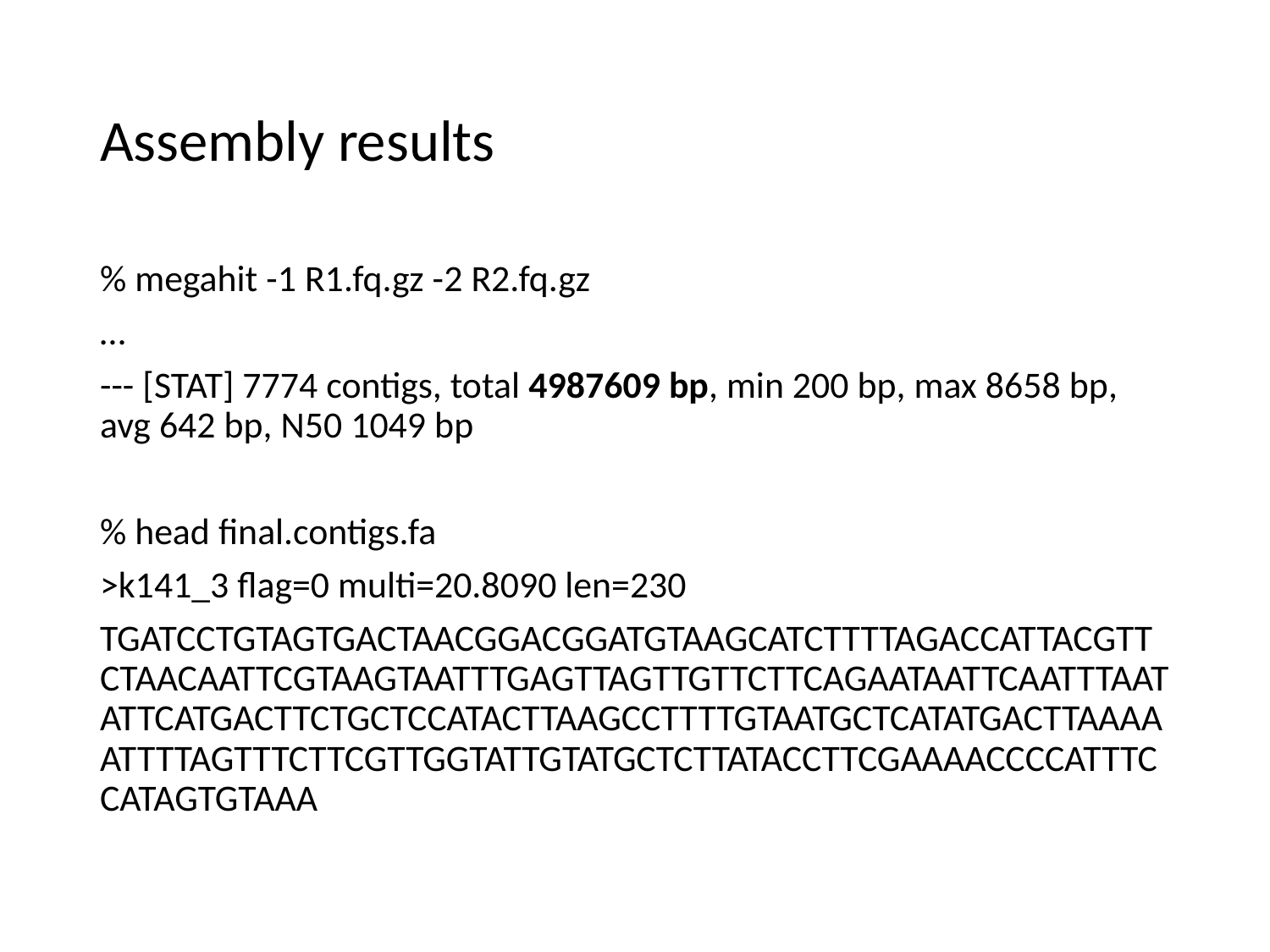

# Assembly results
% megahit -1 R1.fq.gz -2 R2.fq.gz
…
--- [STAT] 7774 contigs, total 4987609 bp, min 200 bp, max 8658 bp, avg 642 bp, N50 1049 bp

% head final.contigs.fa
>k141_3 flag=0 multi=20.8090 len=230
TGATCCTGTAGTGACTAACGGACGGATGTAAGCATCTTTTAGACCATTACGTTCTAACAATTCGTAAGTAATTTGAGTTAGTTGTTCTTCAGAATAATTCAATTTAATATTCATGACTTCTGCTCCATACTTAAGCCTTTTGTAATGCTCATATGACTTAAAAATTTTAGTTTCTTCGTTGGTATTGTATGCTCTTATACCTTCGAAAACCCCATTTCCATAGTGTAAA